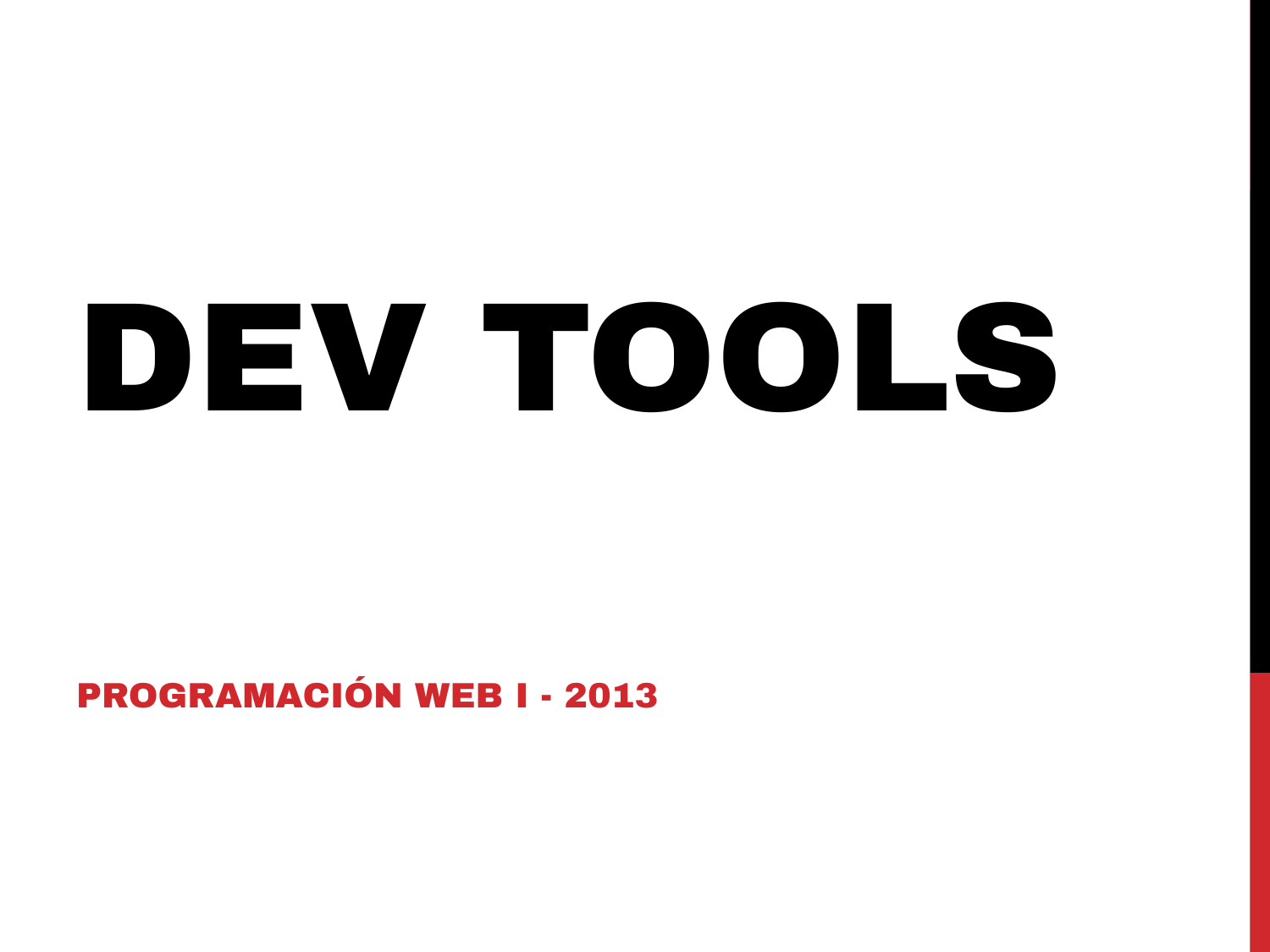

# Dev tools
Programación Web I - 2013